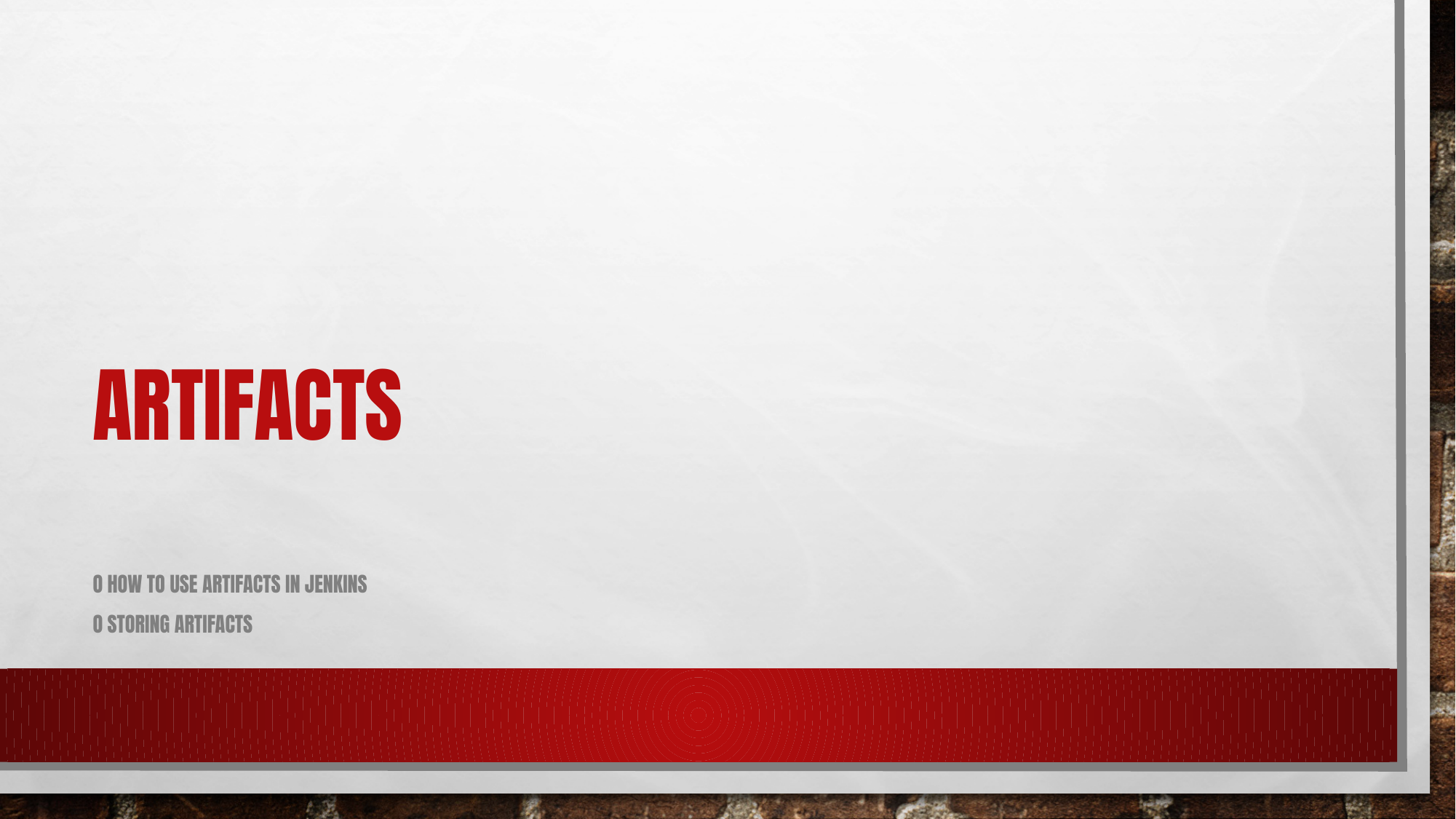

# Artifacts

o How to use artifacts in Jenkins
o Storing artifacts